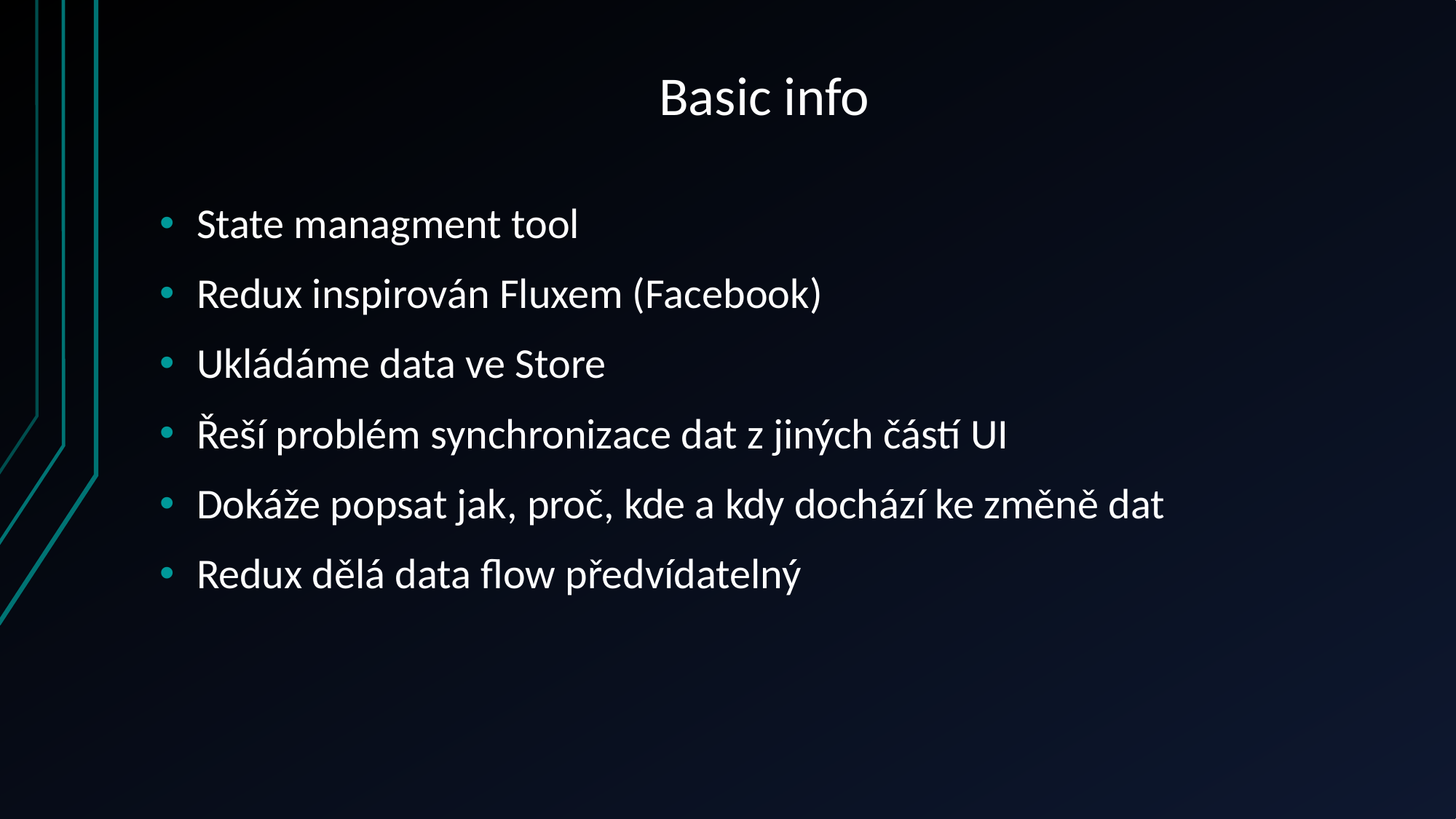

# Basic info
State managment tool
Redux inspirován Fluxem (Facebook)
Ukládáme data ve Store
Řeší problém synchronizace dat z jiných částí UI
Dokáže popsat jak, proč, kde a kdy dochází ke změně dat
Redux dělá data flow předvídatelný